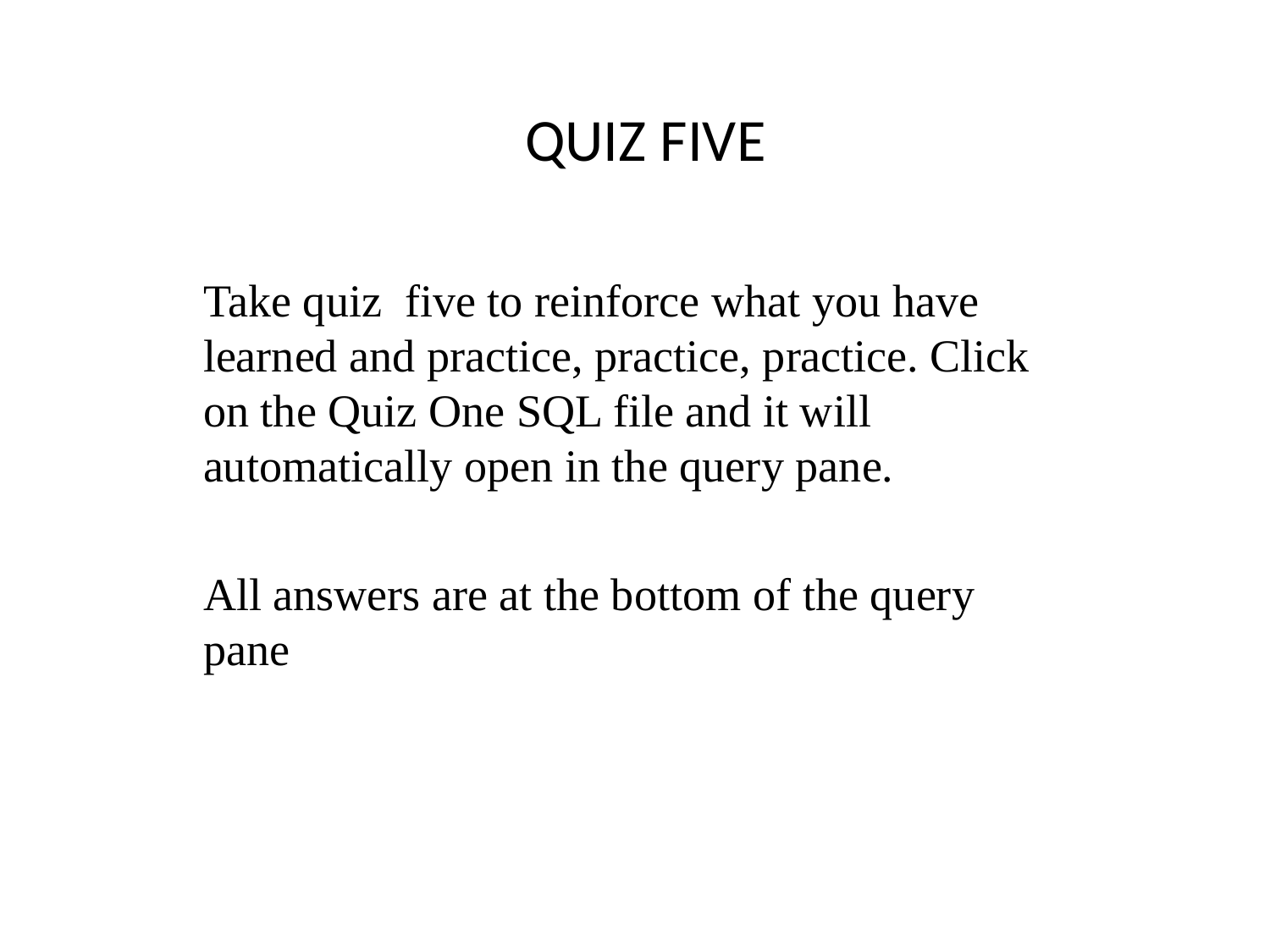

# QUIZ FIVE
Take quiz  five to reinforce what you have learned and practice, practice, practice. Click on the Quiz One SQL file and it will automatically open in the query pane.

All answers are at the bottom of the query pane